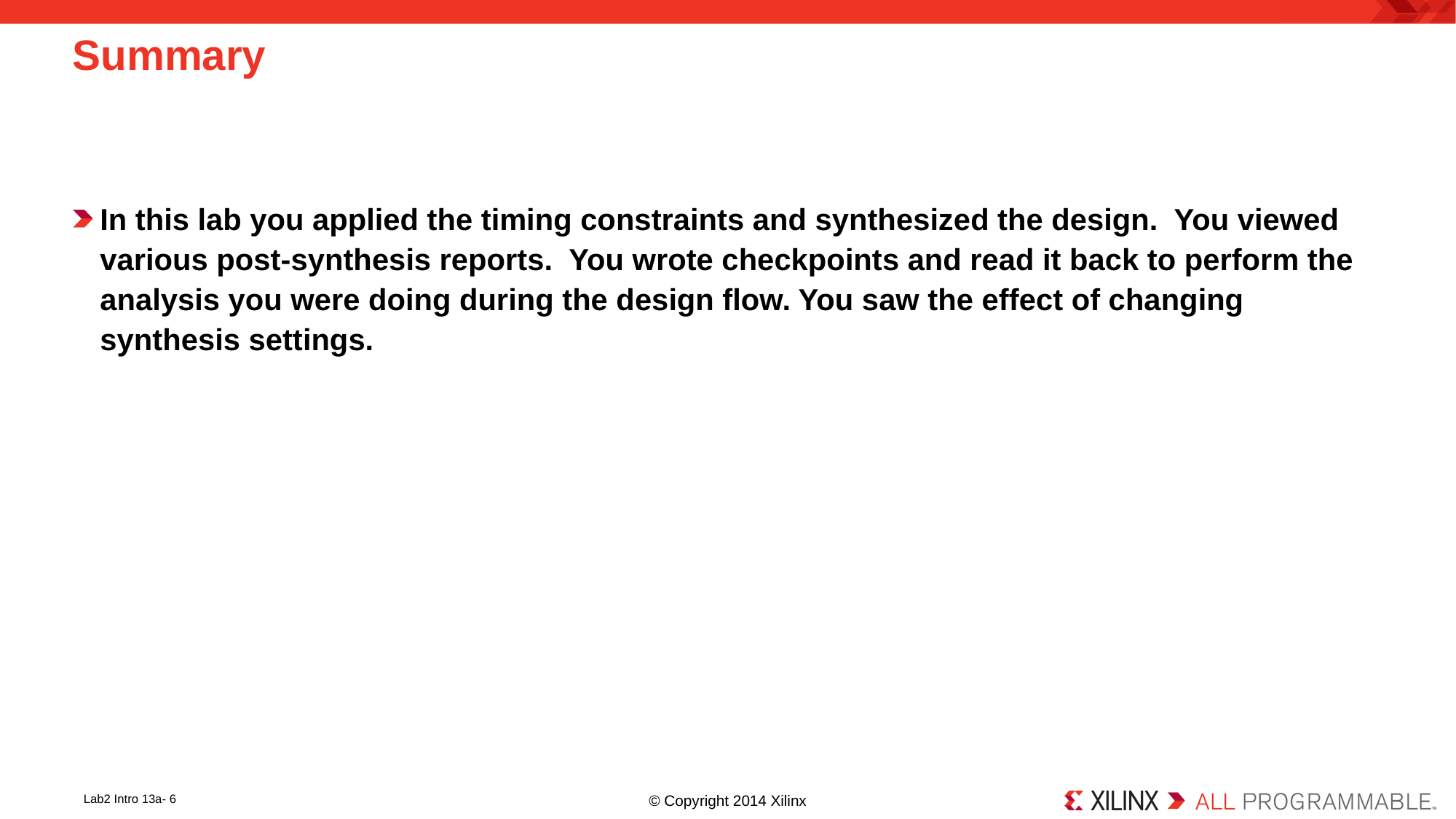

# Summary
In this lab you applied the timing constraints and synthesized the design.  You viewed various post-synthesis reports.  You wrote checkpoints and read it back to perform the analysis you were doing during the design flow. You saw the effect of changing synthesis settings.

Lab2 Intro 13a- 6
© Copyright 2014 Xilinx